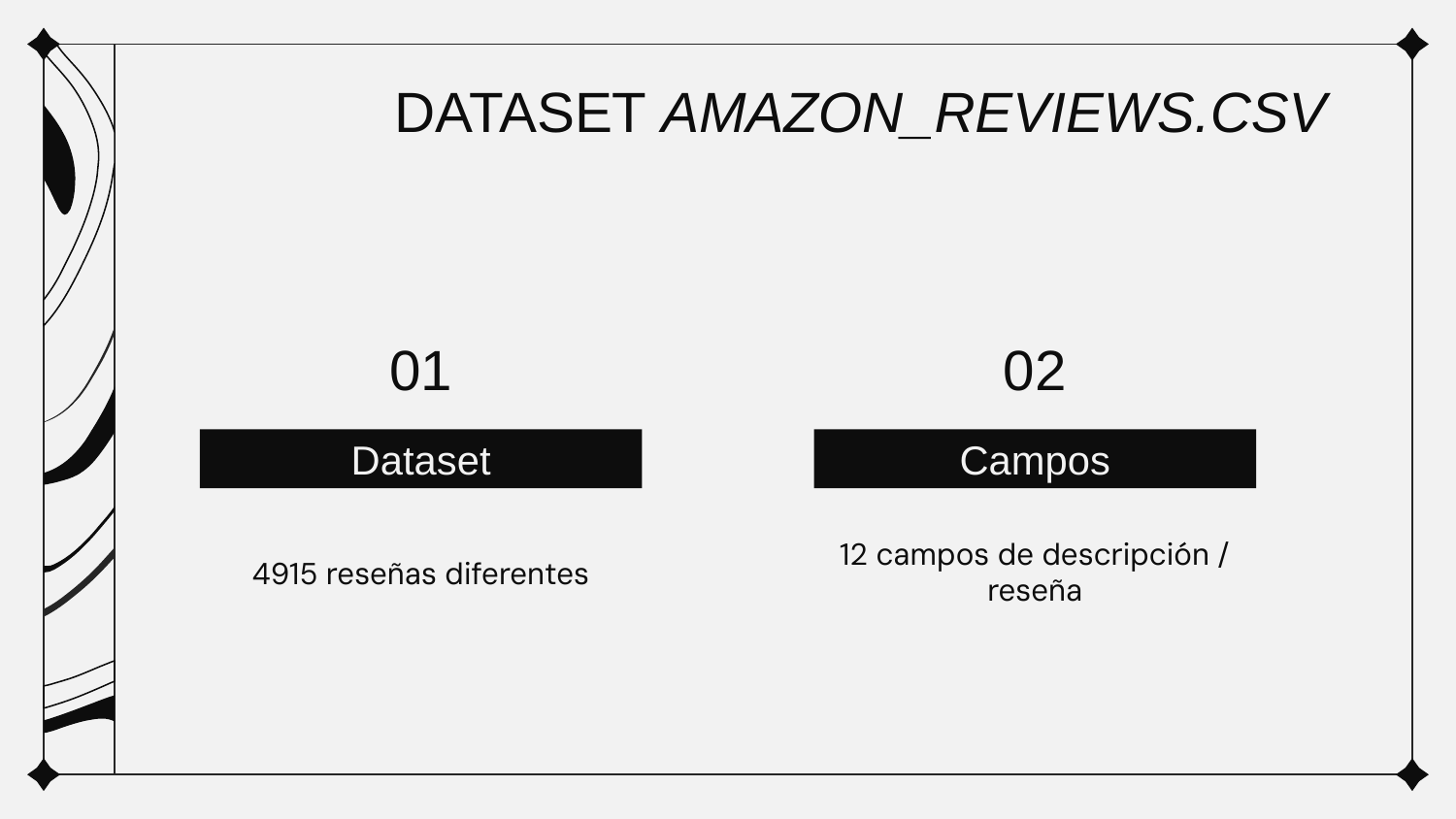

# DATASET AMAZON_REVIEWS.CSV
01
02
Dataset
Campos
4915 reseñas diferentes

12 campos de descripción / reseña